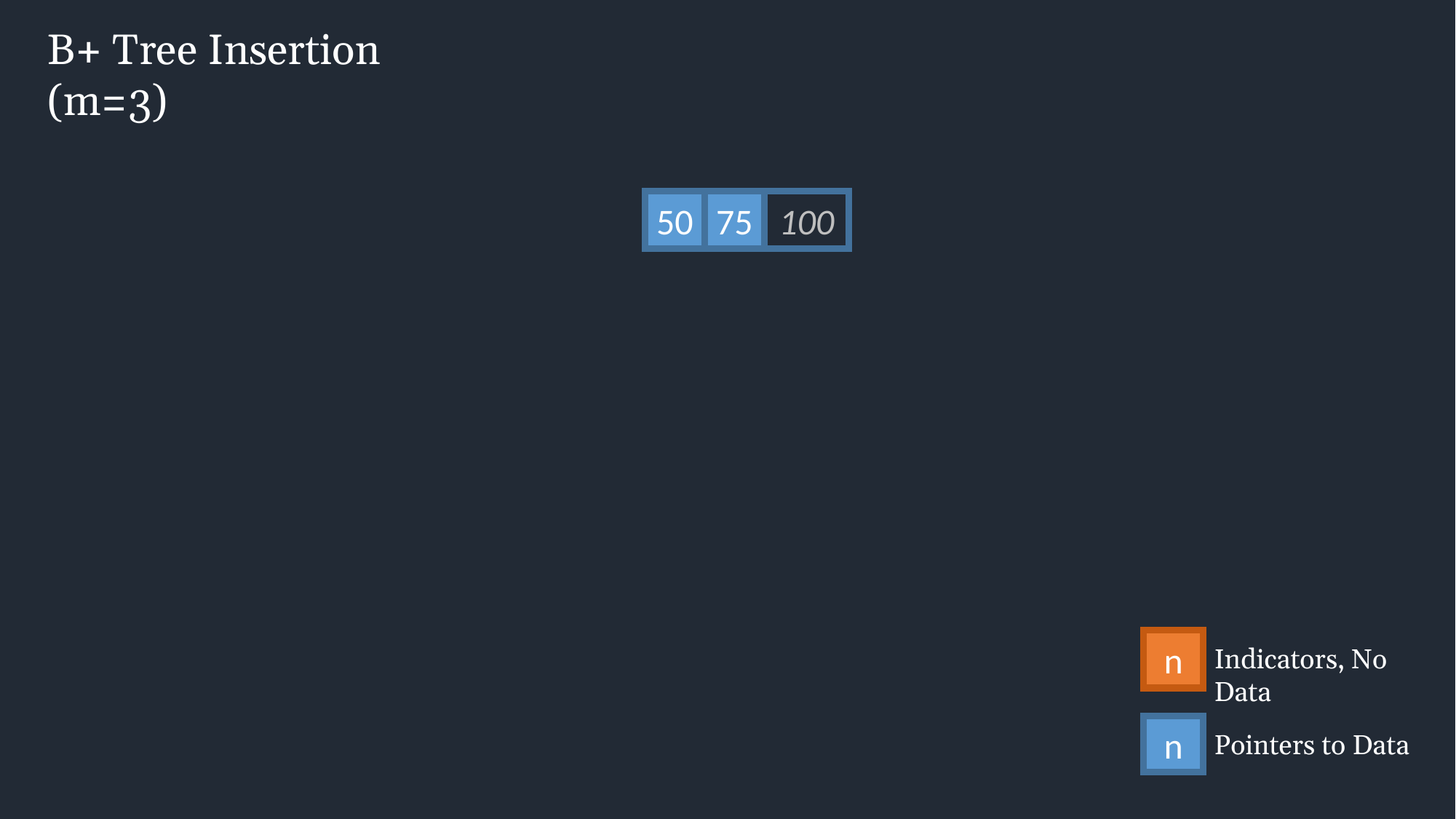

B+ Tree Insertion (m=3)
50
75
100
n
Indicators, No Data
n
Pointers to Data